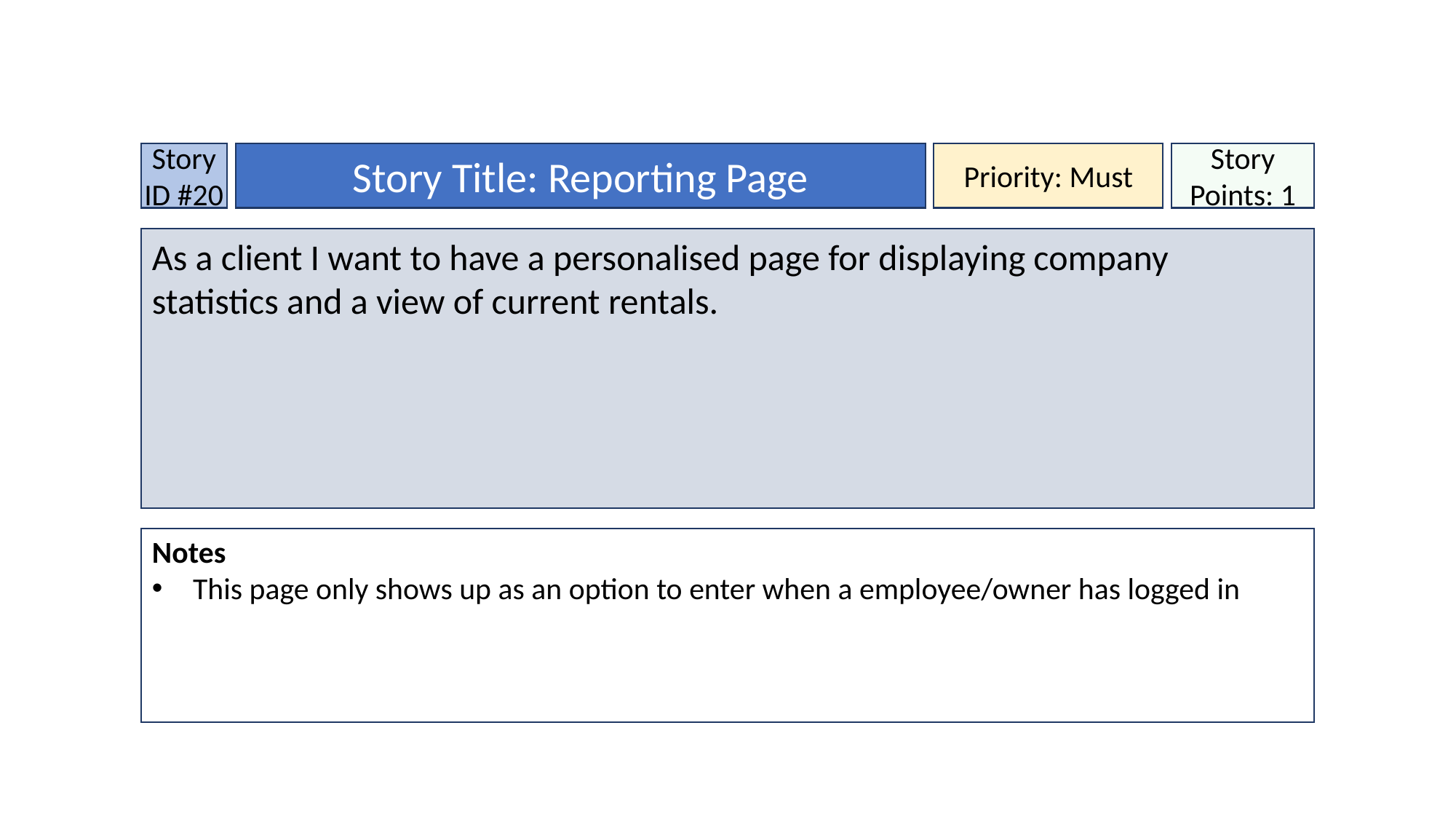

Story ID #20
Story Title: Reporting Page
Priority: Must
Story Points: 1
As a client I want to have a personalised page for displaying company statistics and a view of current rentals.
Notes
This page only shows up as an option to enter when a employee/owner has logged in